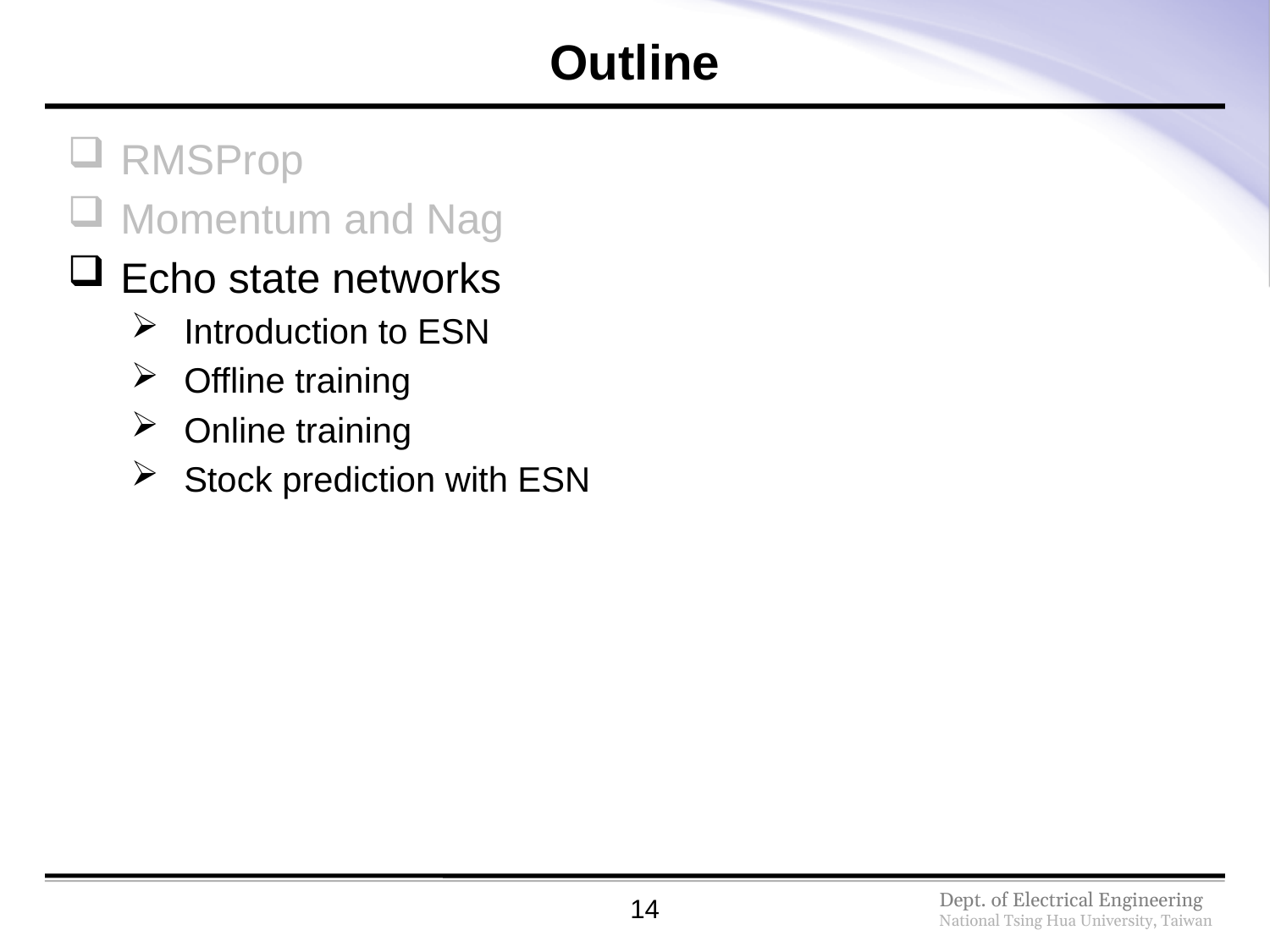

# Outline
RMSProp
Momentum and Nag
Echo state networks
Introduction to ESN
Offline training
Online training
Stock prediction with ESN

14